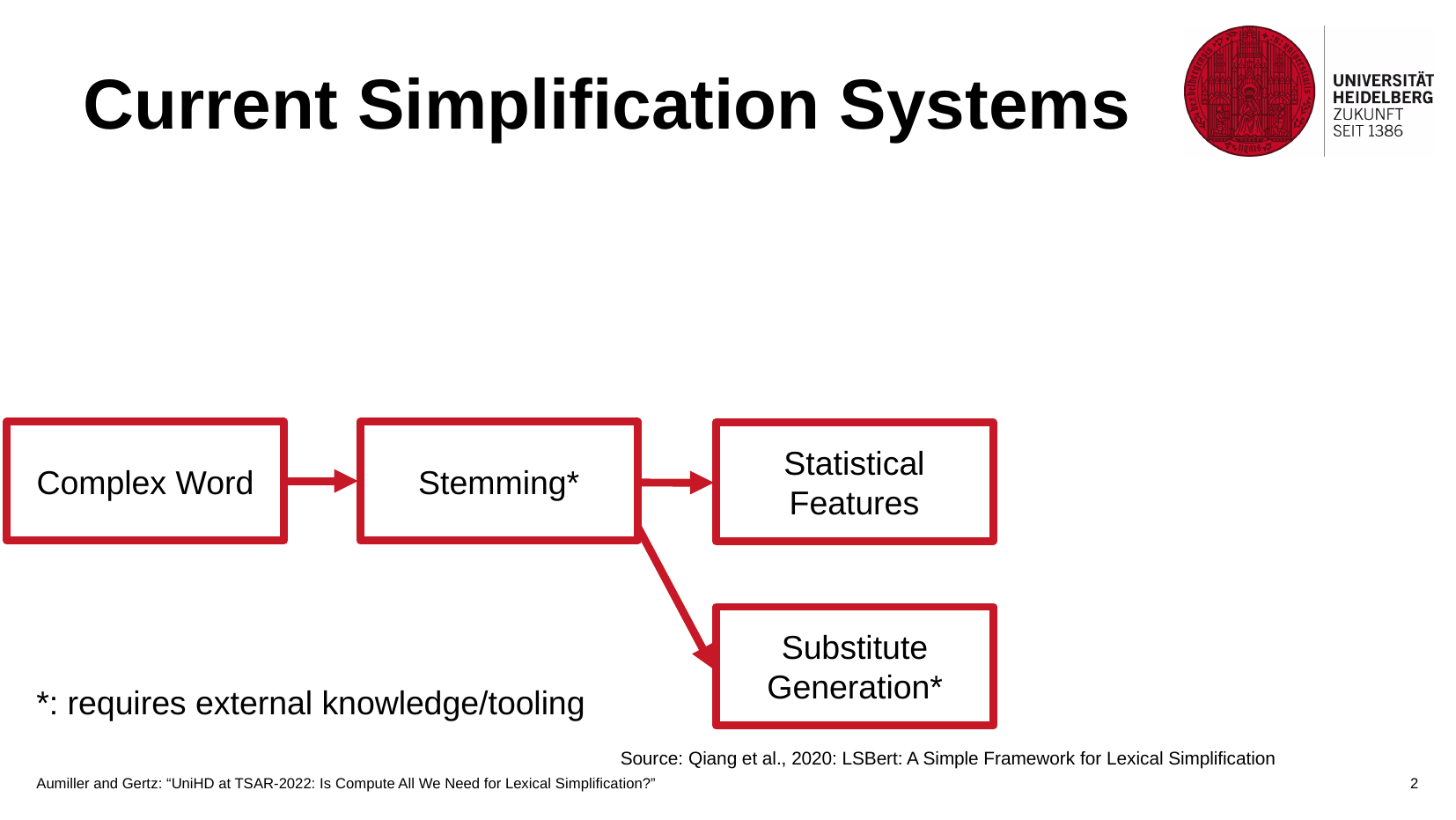

Current Simplification Systems

Complex Word
Stemming*
Statistical
Features

Substitute
Generation*
*: requires external knowledge/tooling
Source: Qiang et al., 2020: LSBert: A Simple Framework for Lexical Simplification
Aumiller and Gertz: “UniHD at TSAR-2022: Is Compute All We Need for Lexical Simplification?”
2